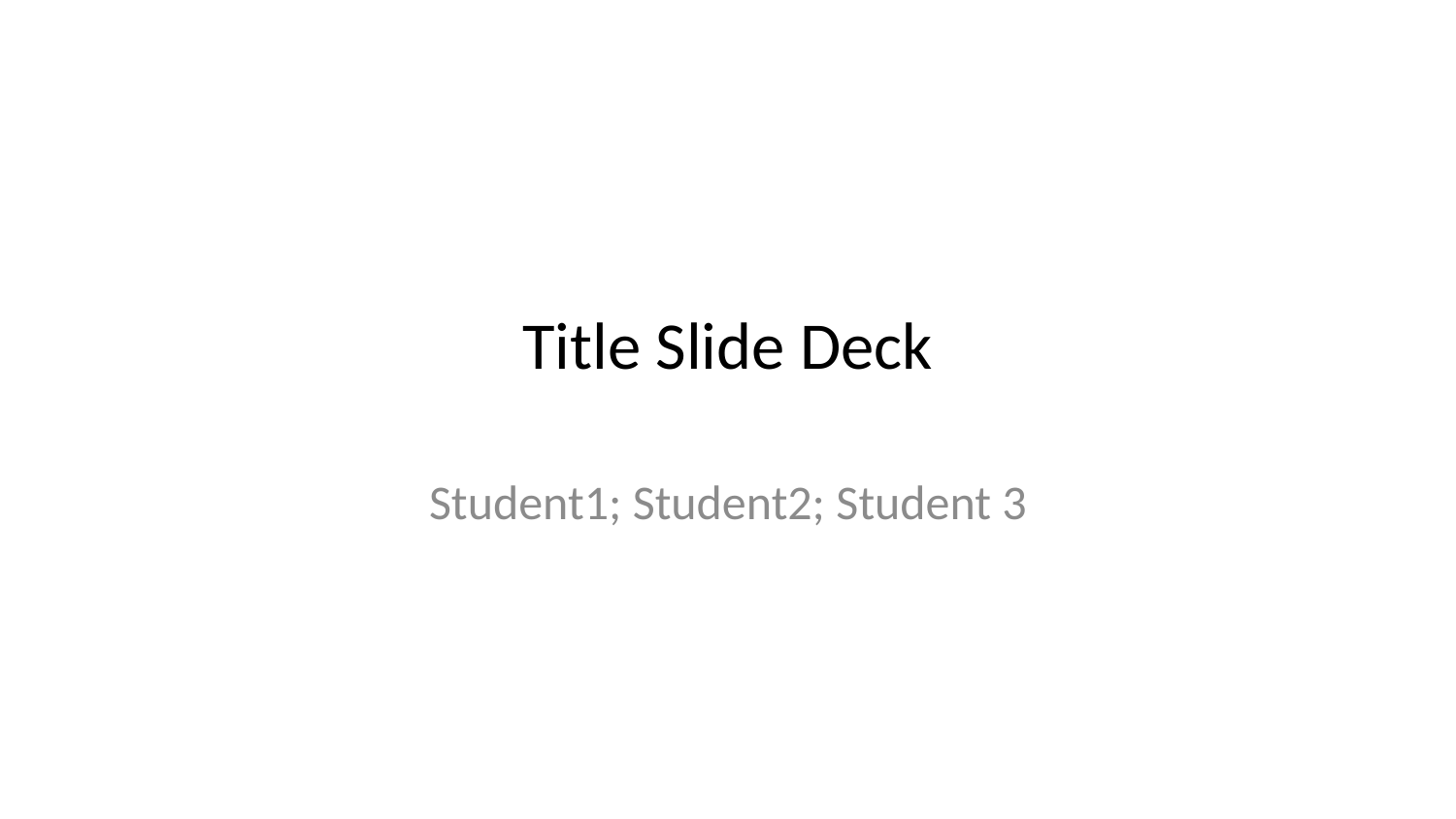

# Title Slide Deck
Student1; Student2; Student 3